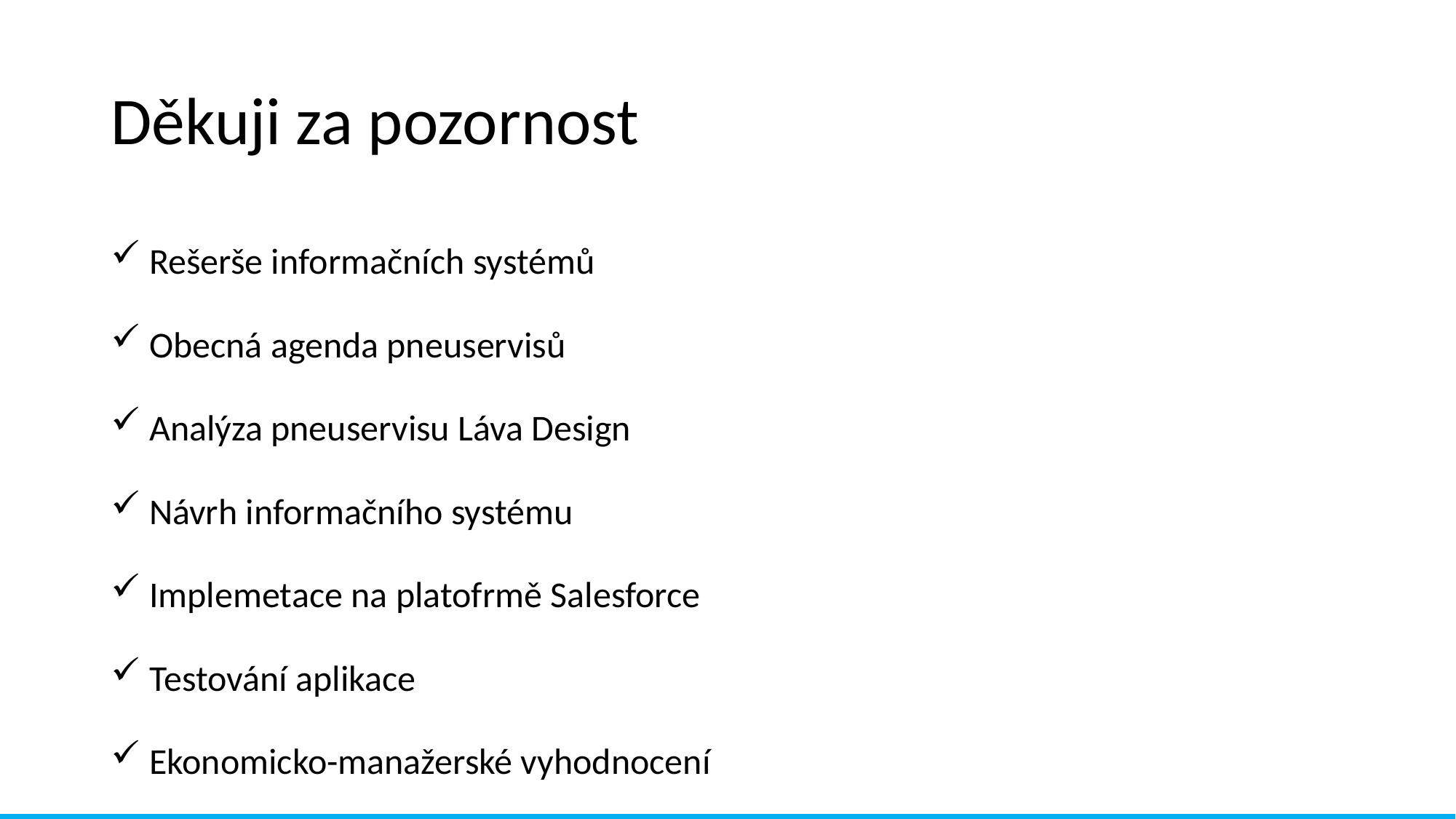

# Děkuji za pozornost
 Rešerše informačních systémů
 Obecná agenda pneuservisů
 Analýza pneuservisu Láva Design
 Návrh informačního systému
 Implemetace na platofrmě Salesforce
 Testování aplikace
 Ekonomicko-manažerské vyhodnocení